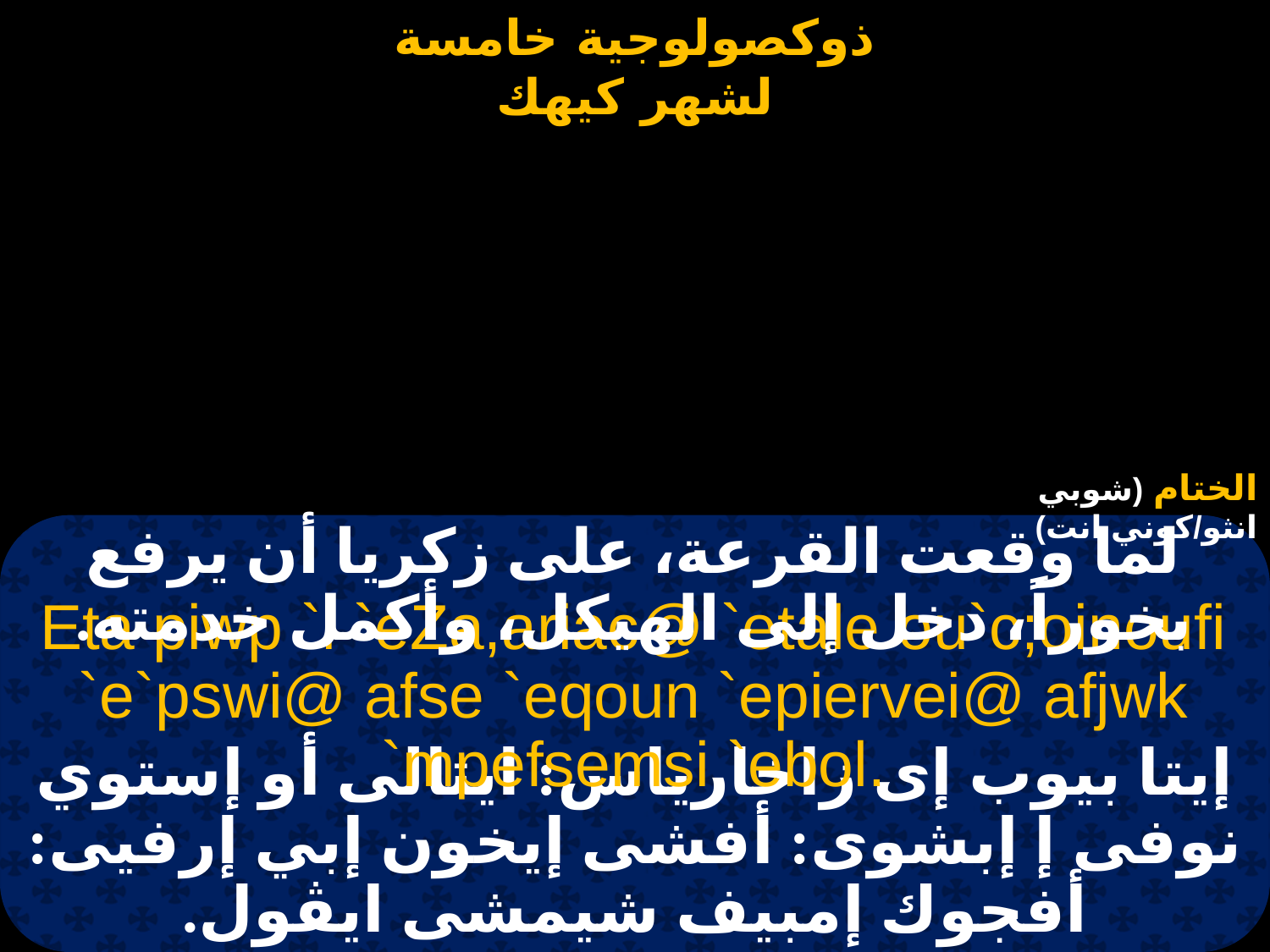

# كيهك 5
الختام (شوبي انثو/كوني انت)
لما وقعت القرعة، على زكريا أن يرفع بخوراً، دخل إلى الهيكل، وأكمل خدمته.
Eta piwp `i `eZa,ariac@ `etale ou`c;oinoufi `e`pswi@ afse `eqoun `epiervei@ afjwk `mpefsemsi `ebol.
إيتا بيوب إى زاخارياس: ايتالى أو إستوي نوفى إ إبشوى: أفشى إيخون إبي إرفيى: أفجوك إمبيف شيمشى ايڤول.